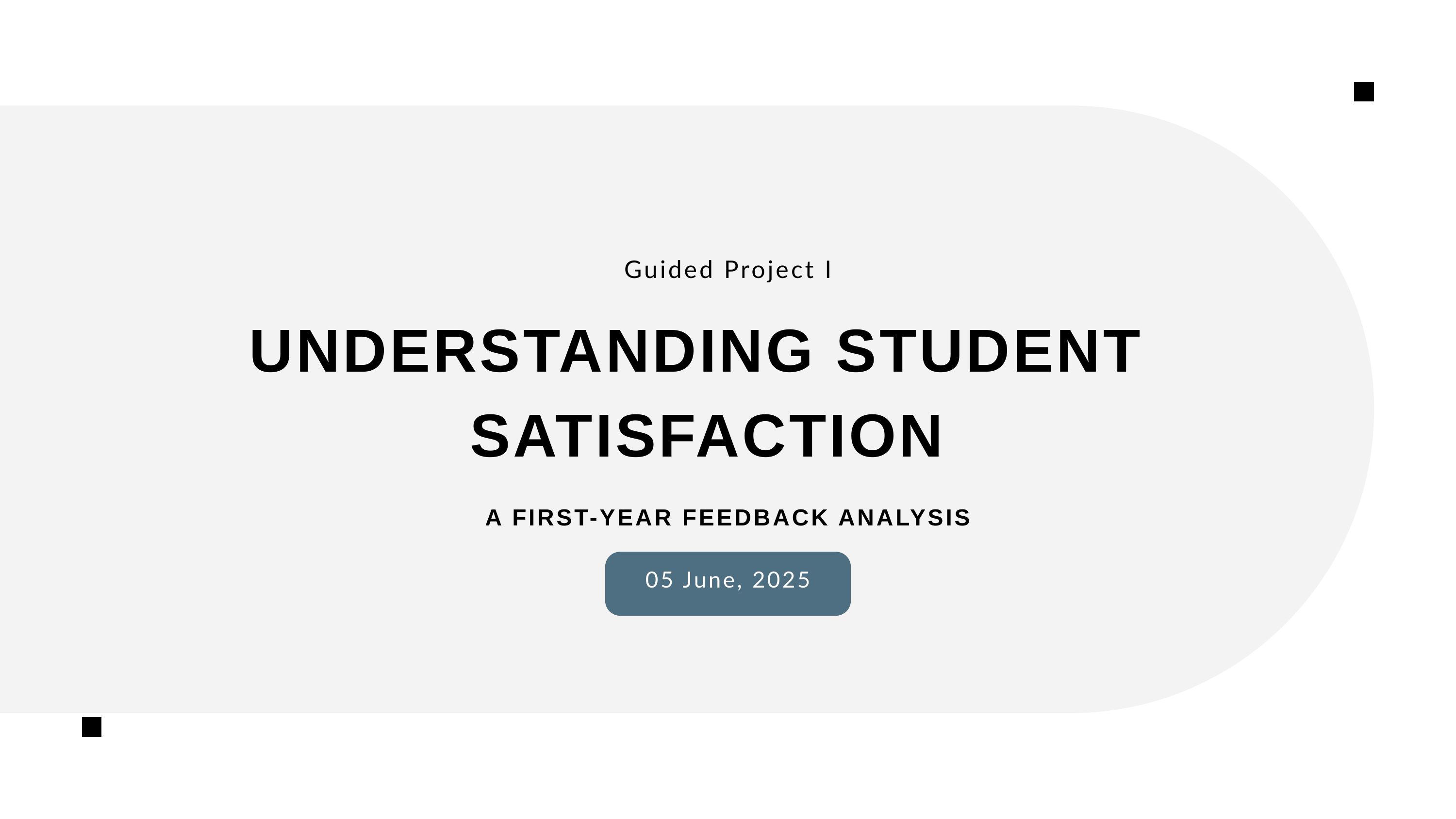

Guided Project I
UNDERSTANDING STUDENT  SATISFACTION
A FIRST-YEAR FEEDBACK ANALYSIS

05 June, 2025